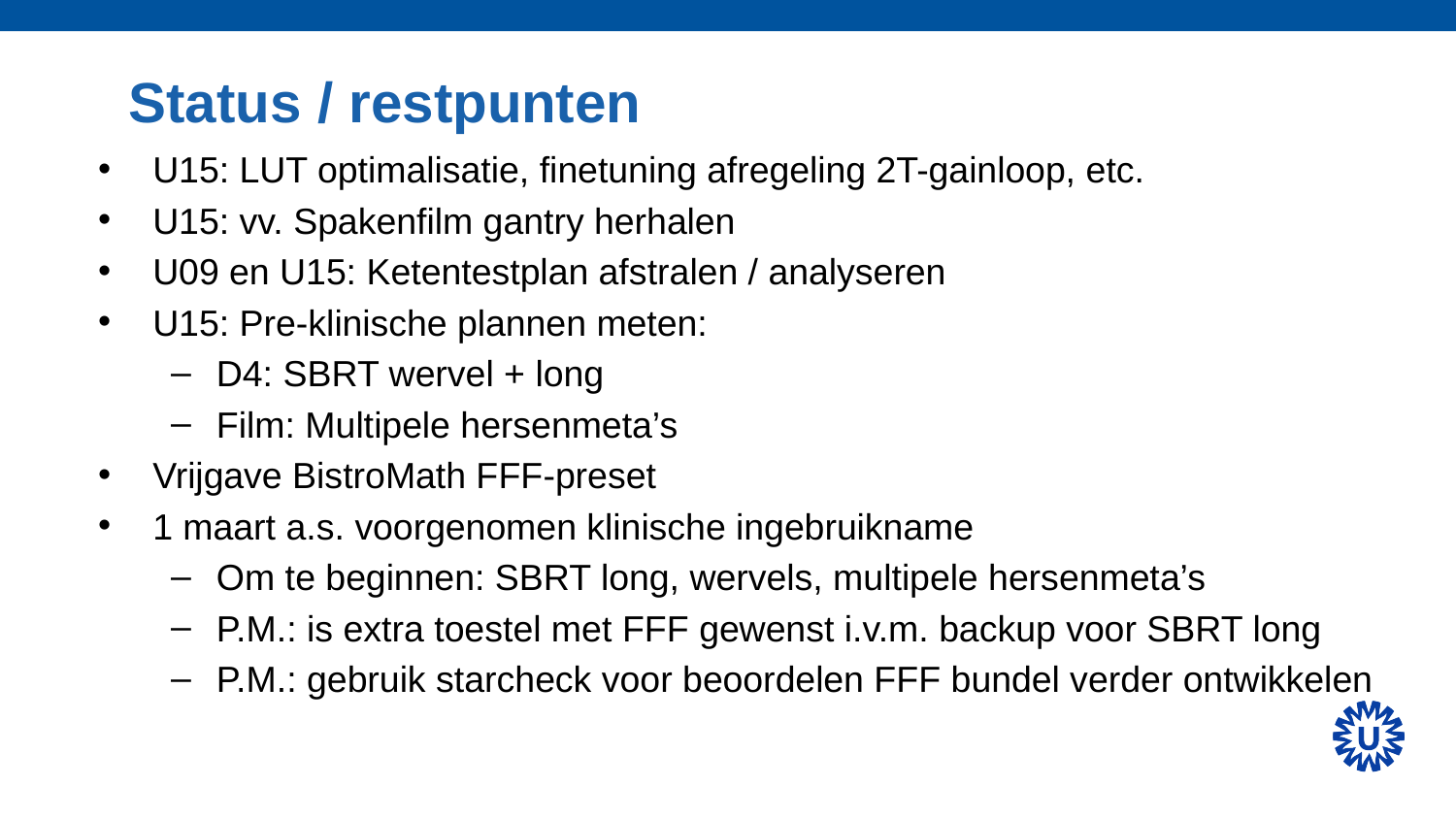

# Status / restpunten
U15: LUT optimalisatie, finetuning afregeling 2T-gainloop, etc.
U15: vv. Spakenfilm gantry herhalen
U09 en U15: Ketentestplan afstralen / analyseren
U15: Pre-klinische plannen meten:
D4: SBRT wervel + long
Film: Multipele hersenmeta’s
Vrijgave BistroMath FFF-preset
1 maart a.s. voorgenomen klinische ingebruikname
Om te beginnen: SBRT long, wervels, multipele hersenmeta’s
P.M.: is extra toestel met FFF gewenst i.v.m. backup voor SBRT long
P.M.: gebruik starcheck voor beoordelen FFF bundel verder ontwikkelen